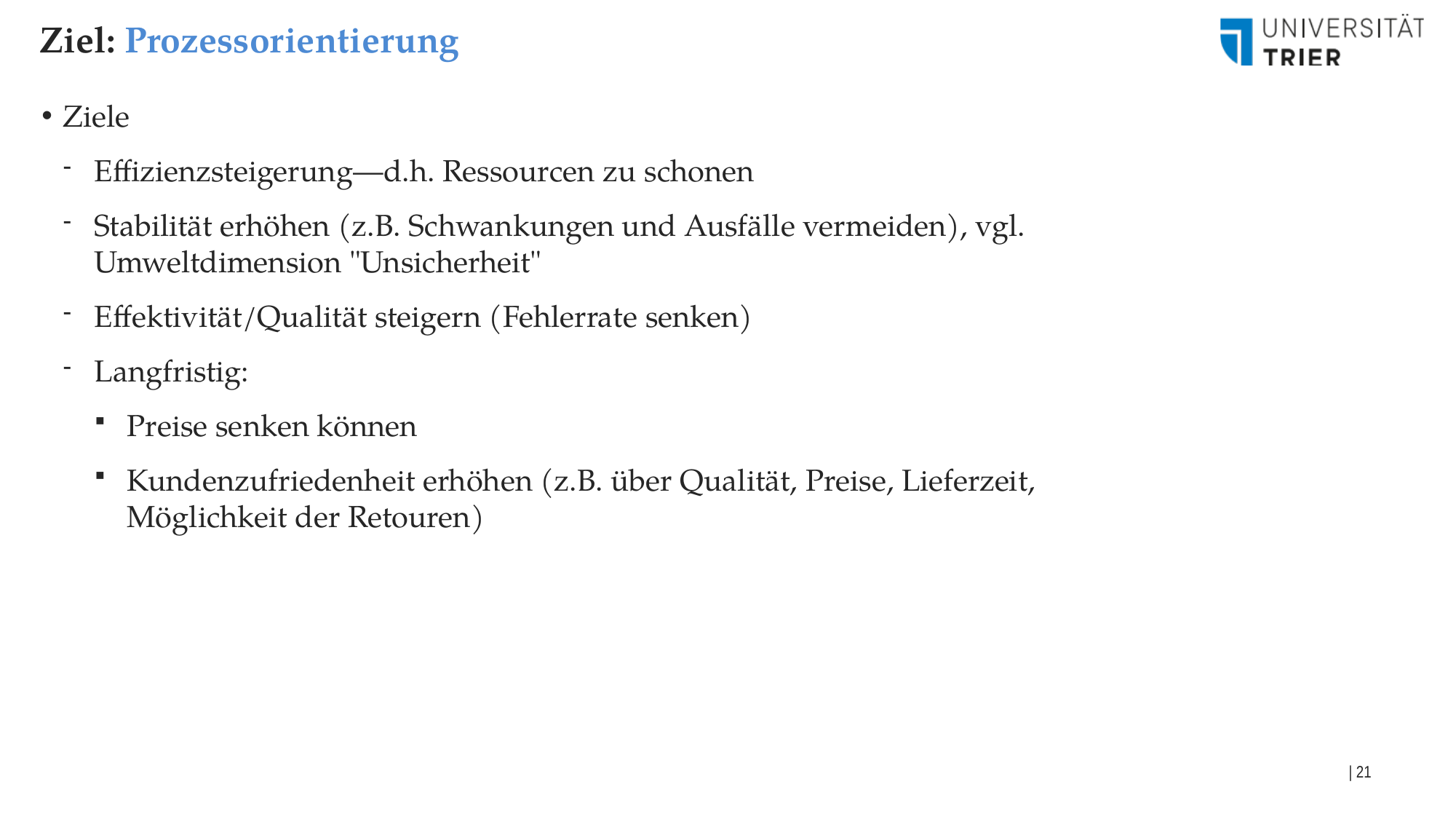

Ziel: Prozessorientierung

Ziele
Effizienzsteigerung—d.h. Ressourcen zu schonen
Stabilität erhöhen (z.B. Schwankungen und Ausfälle vermeiden), vgl. Umweltdimension "Unsicherheit"
Effektivität/Qualität steigern (Fehlerrate senken)
Langfristig:
Preise senken können
Kundenzufriedenheit erhöhen (z.B. über Qualität, Preise, Lieferzeit, Möglichkeit der Retouren)
| 21